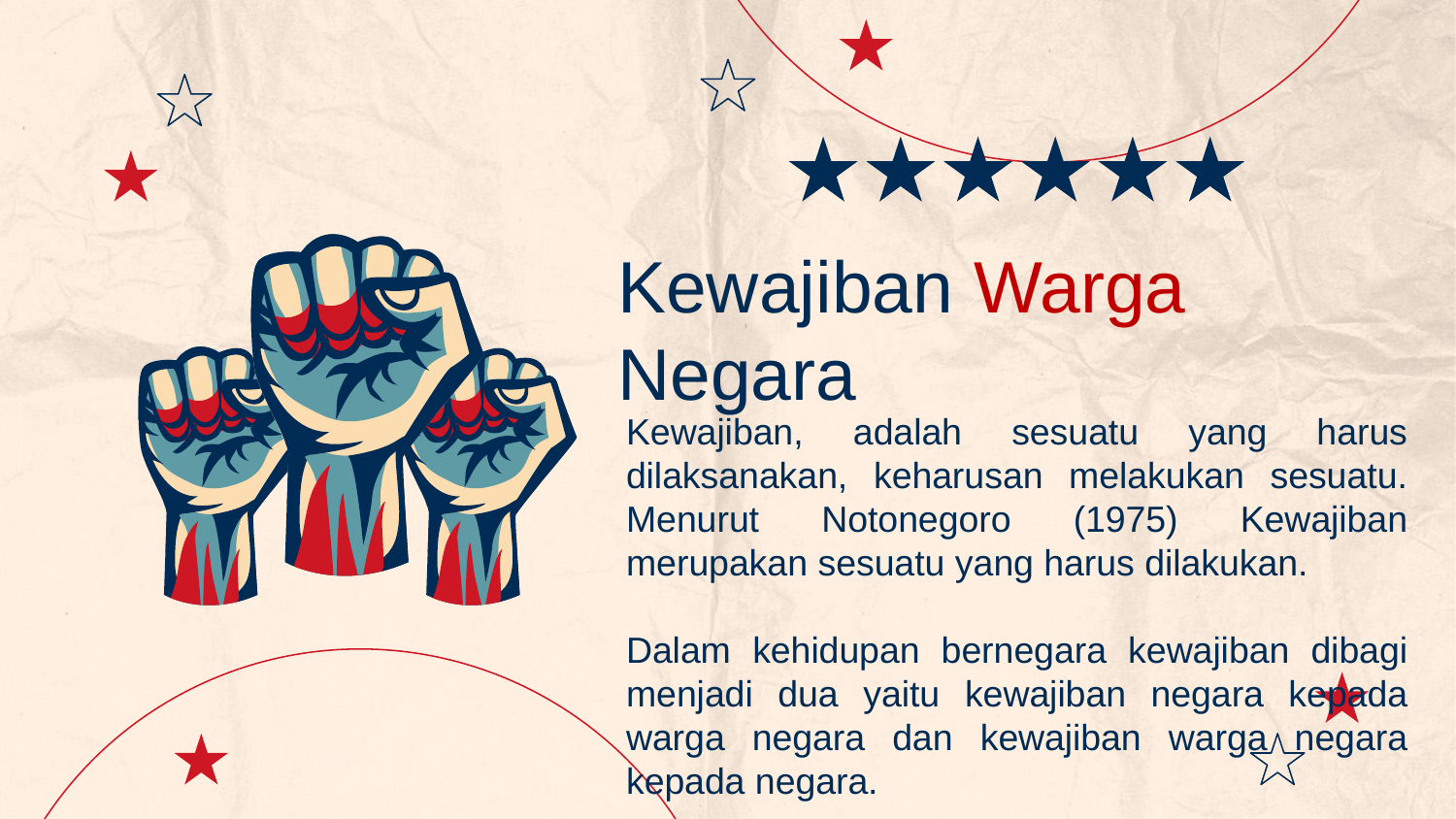

# Kewajiban Warga Negara
Kewajiban, adalah sesuatu yang harus dilaksanakan, keharusan melakukan sesuatu. Menurut Notonegoro (1975) Kewajiban merupakan sesuatu yang harus dilakukan.

Dalam kehidupan bernegara kewajiban dibagi menjadi dua yaitu kewajiban negara kepada warga negara dan kewajiban warga negara kepada negara.